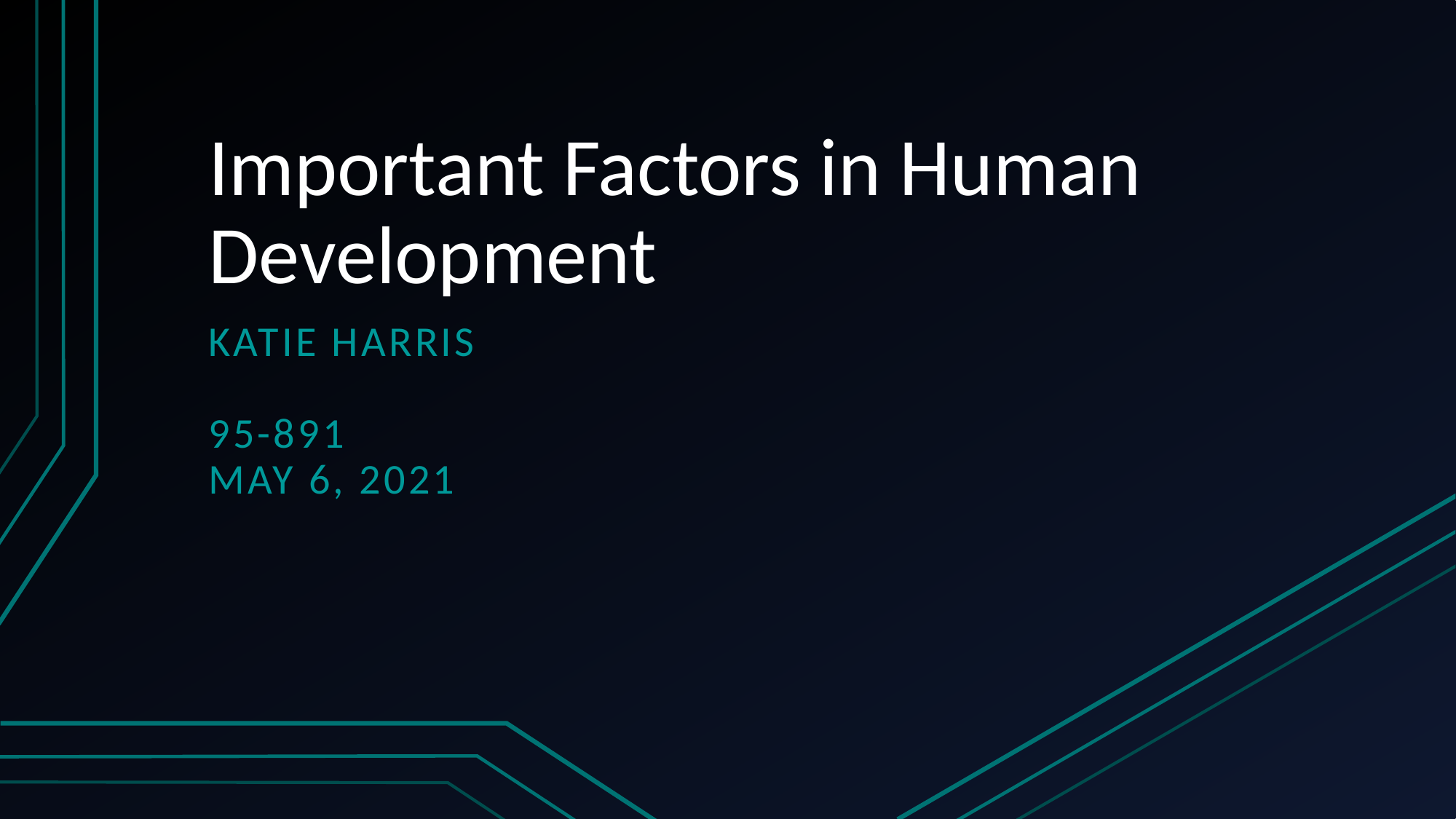

# Important Factors in Human Development
Katie Harris

95-891
May 6, 2021